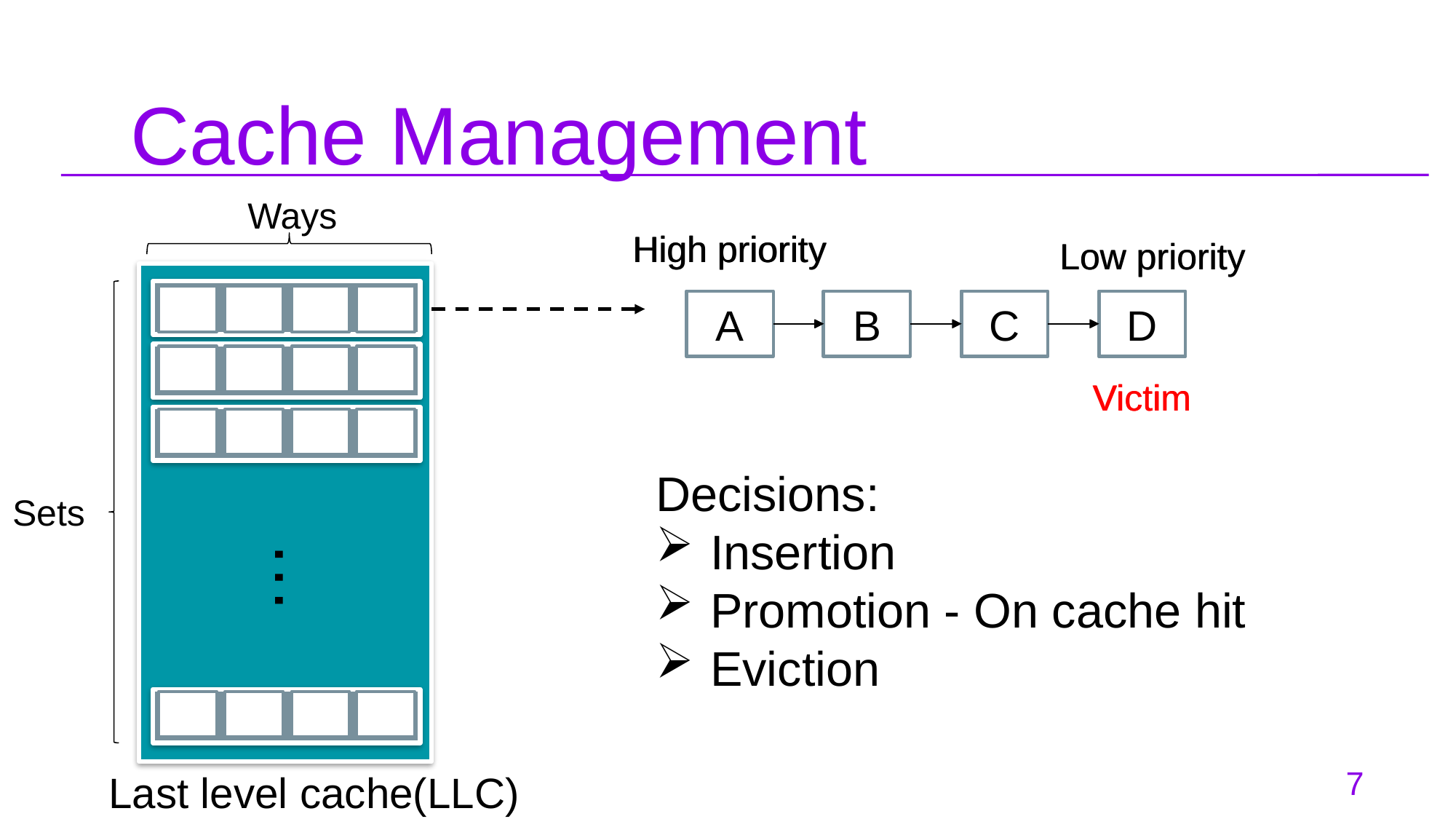

# Cache Management

Ways
High priority
High priority
Low priority
Low priority

A
A
B
B
C
C
D
D

Victim
Victim

Decisions:
Insertion
Promotion - On cache hit
Eviction
Sets
…

7
Last level cache(LLC)